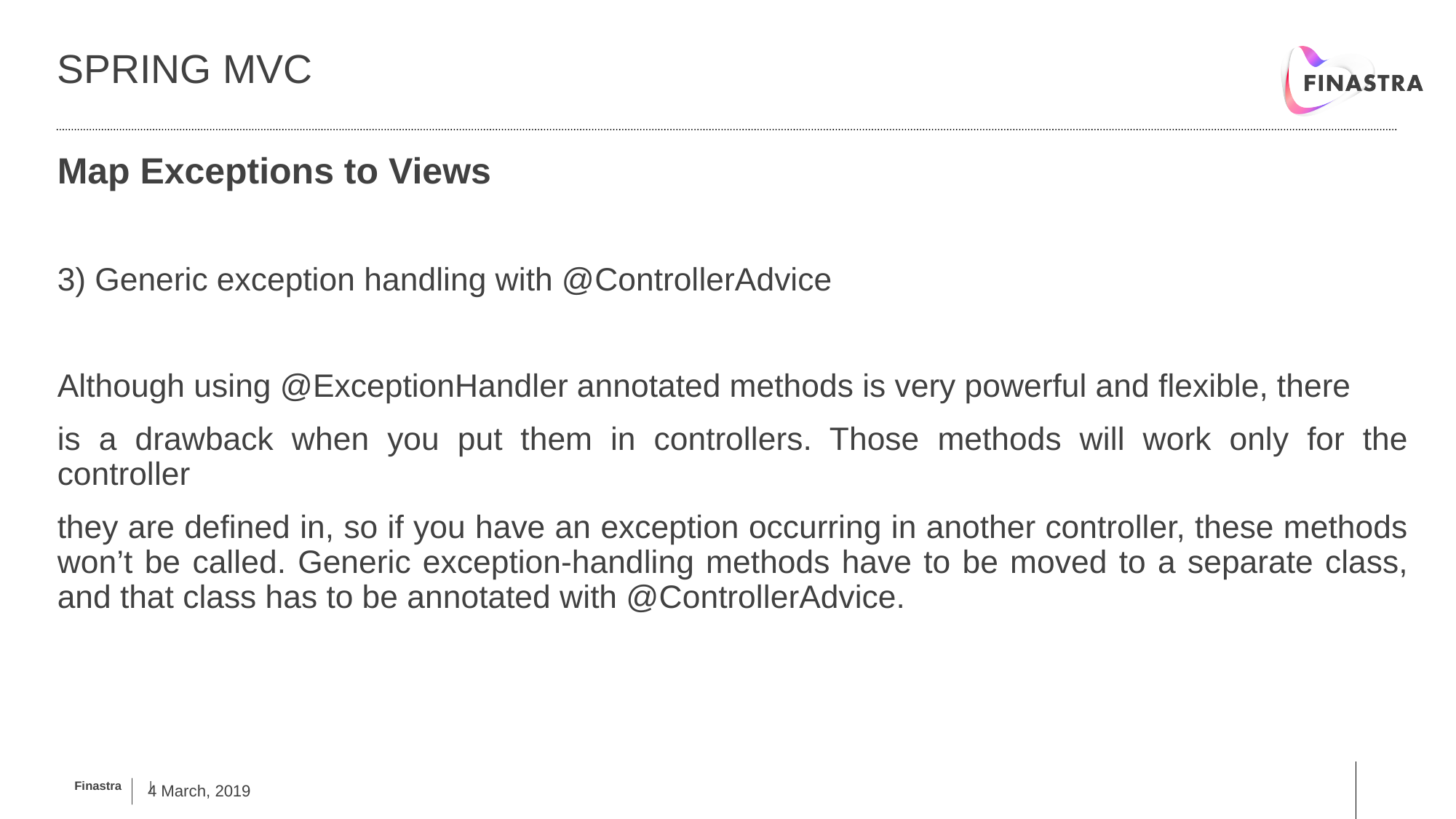

# Spring mvc
Map Exceptions to Views

3) Generic exception handling with @ControllerAdvice

Although using @ExceptionHandler annotated methods is very powerful and flexible, there
is a drawback when you put them in controllers. Those methods will work only for the controller
they are defined in, so if you have an exception occurring in another controller, these methods won’t be called. Generic exception-handling methods have to be moved to a separate class, and that class has to be annotated with @ControllerAdvice.
4 March, 2019